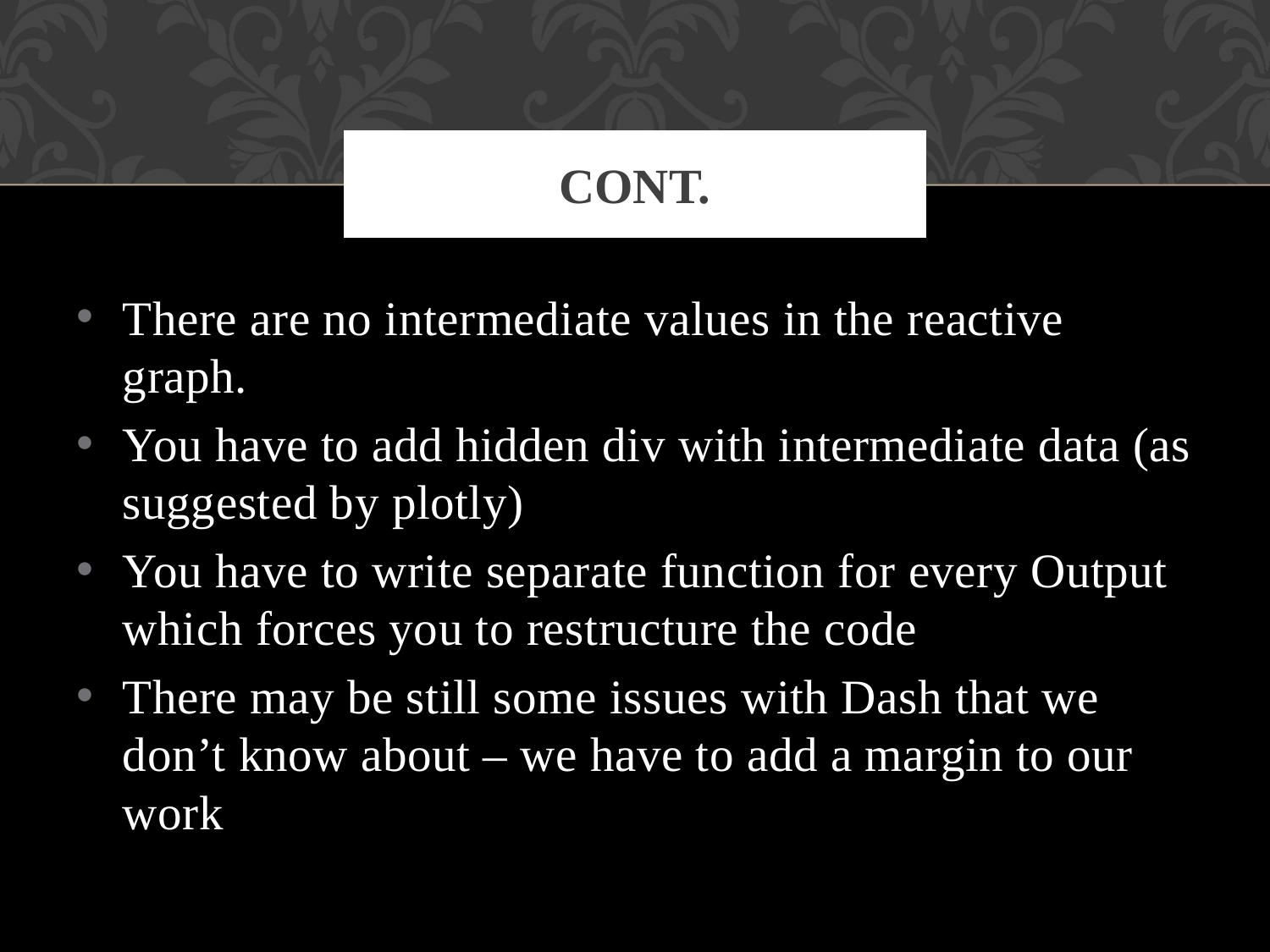

# CONT.
There are no intermediate values in the reactive graph.
You have to add hidden div with intermediate data (as suggested by plotly)
You have to write separate function for every Output which forces you to restructure the code
There may be still some issues with Dash that we don’t know about – we have to add a margin to our work